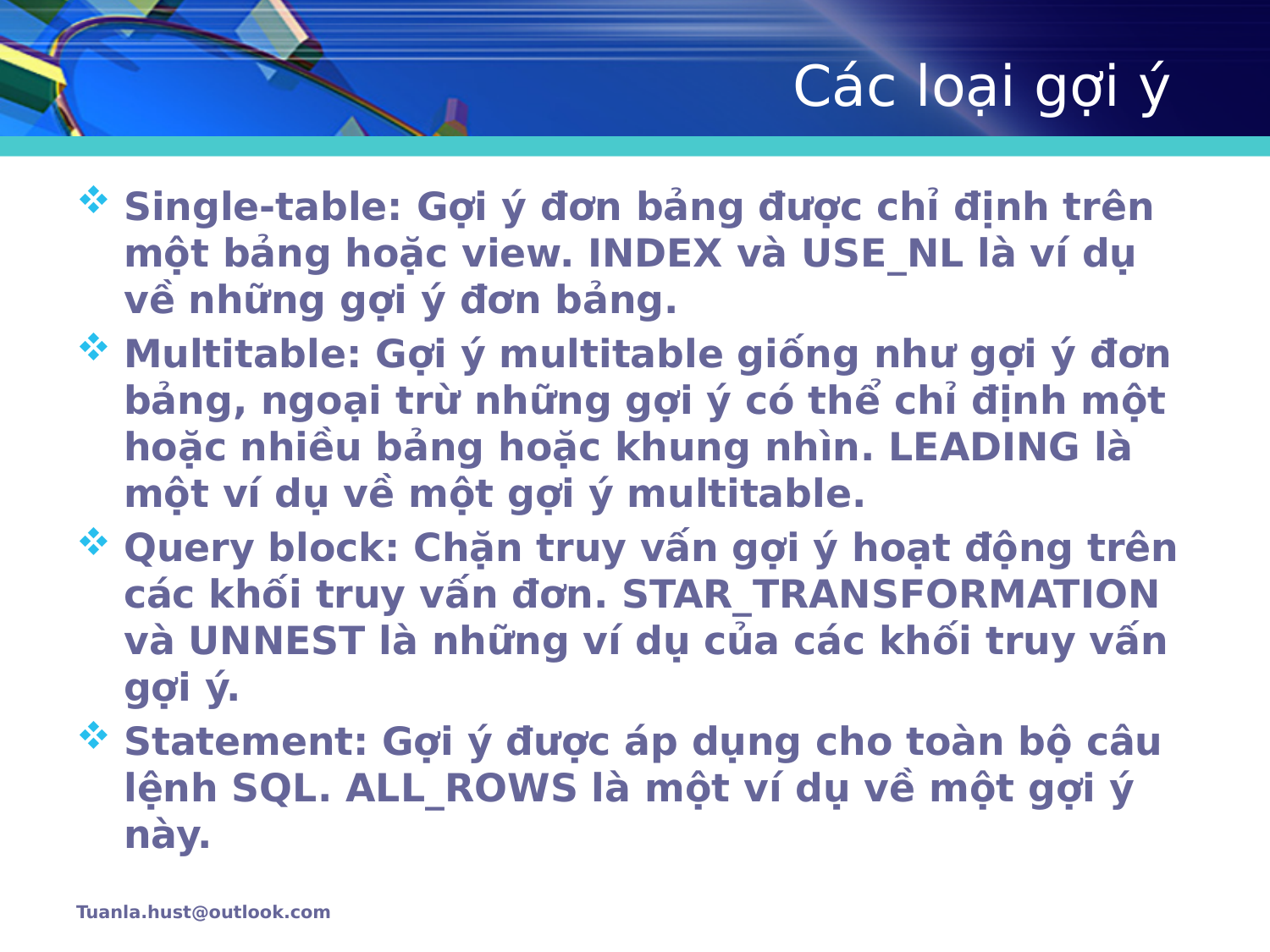

# Các loại gợi ý
Single-table: Gợi ý đơn bảng được chỉ định trên một bảng hoặc view. INDEX và USE_NL là ví dụ về những gợi ý đơn bảng.
Multitable: Gợi ý multitable giống như gợi ý đơn bảng, ngoại trừ những gợi ý có thể chỉ định một hoặc nhiều bảng hoặc khung nhìn. LEADING là một ví dụ về một gợi ý multitable.
Query block: Chặn truy vấn gợi ý hoạt động trên các khối truy vấn đơn. STAR_TRANSFORMATION và UNNEST là những ví dụ của các khối truy vấn gợi ý.
Statement: Gợi ý được áp dụng cho toàn bộ câu lệnh SQL. ALL_ROWS là một ví dụ về một gợi ý này.

Tuanla.hust@outlook.com